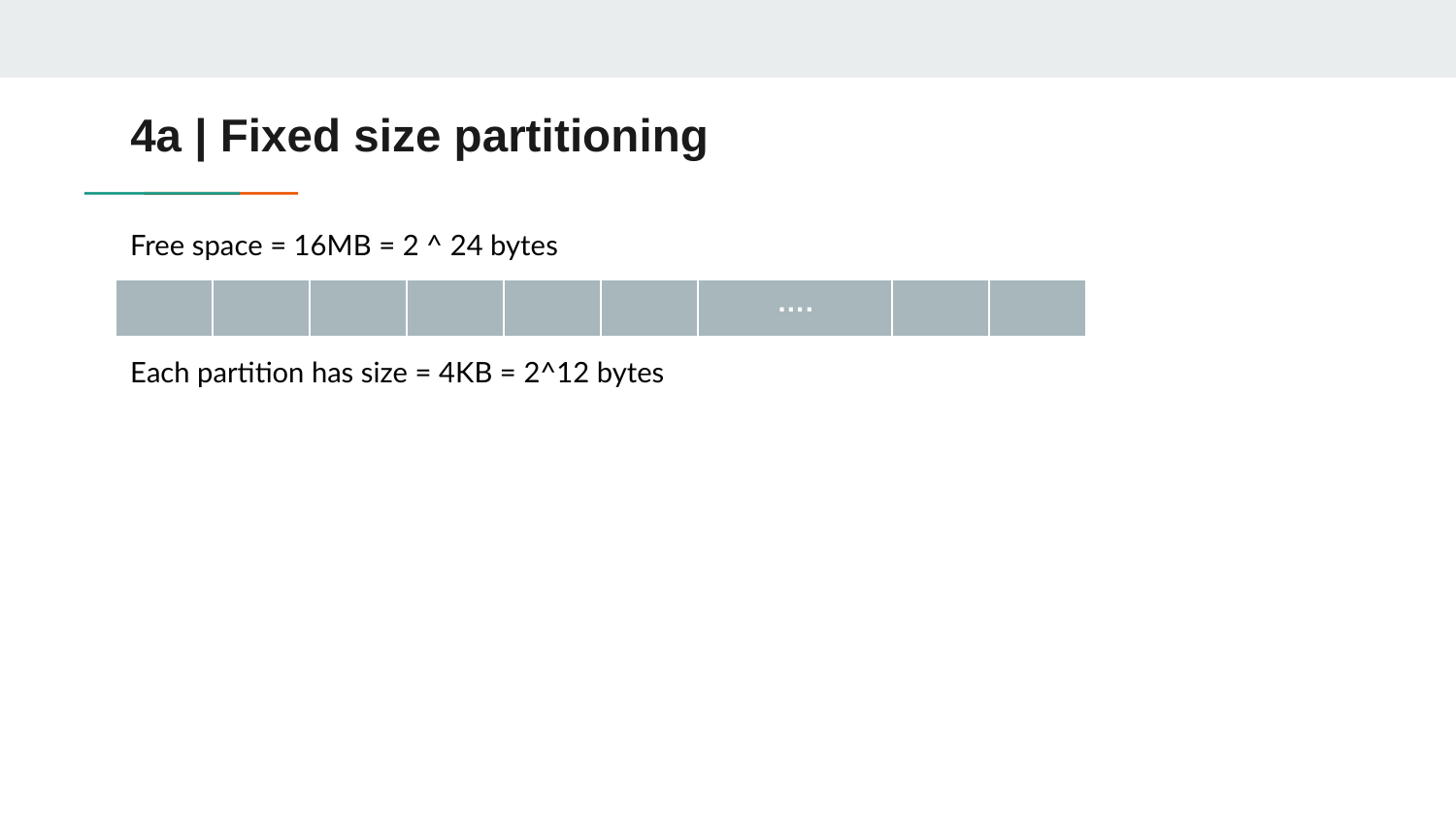

# 4a | Fixed size partitioning
Free space = 16MB = 2 ^ 24 bytes
|  |  |  |  |  |  | …. |  |  |
| --- | --- | --- | --- | --- | --- | --- | --- | --- |
Each partition has size = 4KB = 2^12 bytes